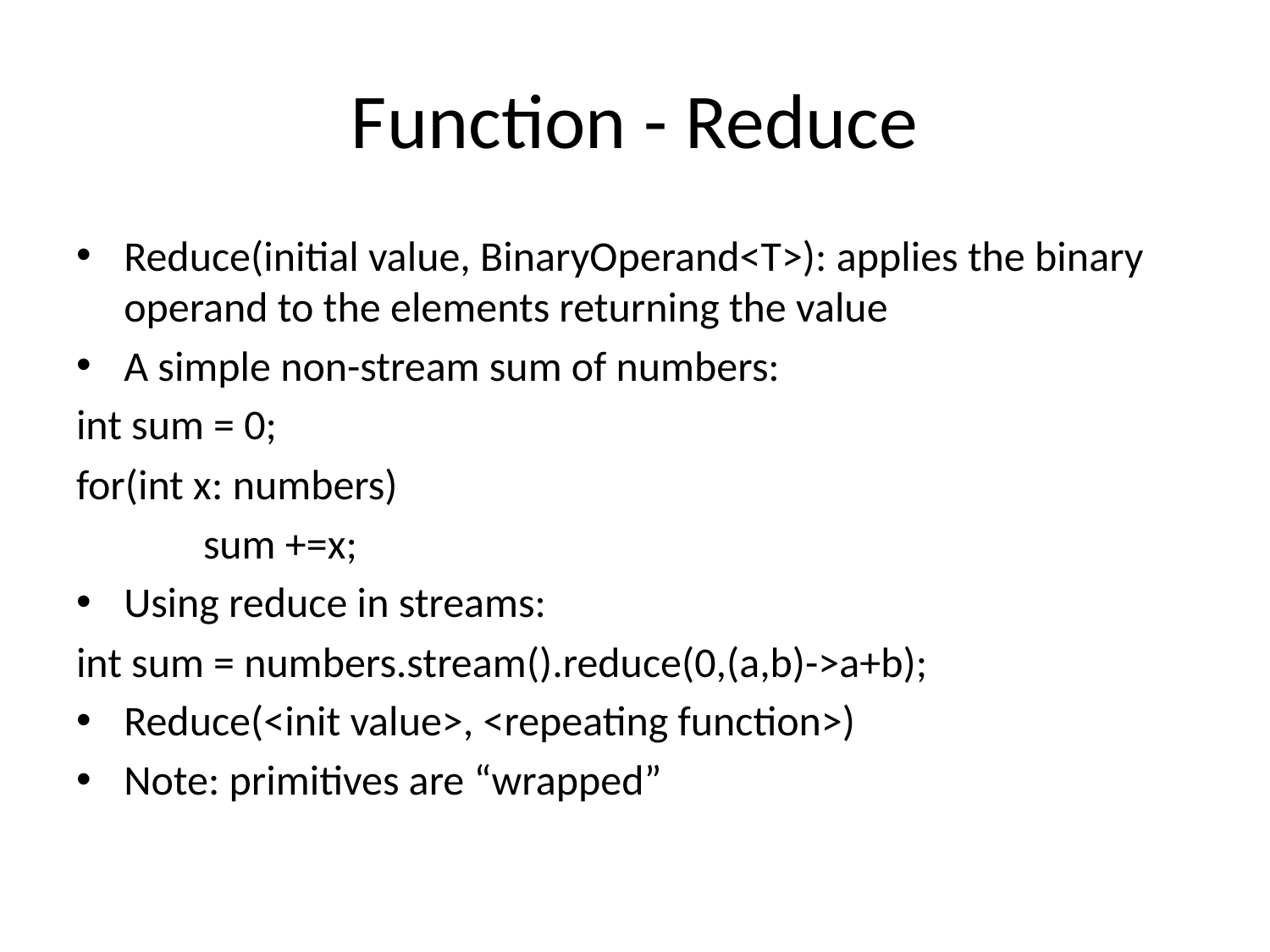

# Function - Reduce
Reduce(initial value, BinaryOperand<T>): applies the binary operand to the elements returning the value
A simple non-stream sum of numbers:
int sum = 0;
for(int x: numbers)
	sum +=x;
Using reduce in streams:
int sum = numbers.stream().reduce(0,(a,b)->a+b);
Reduce(<init value>, <repeating function>)
Note: primitives are “wrapped”